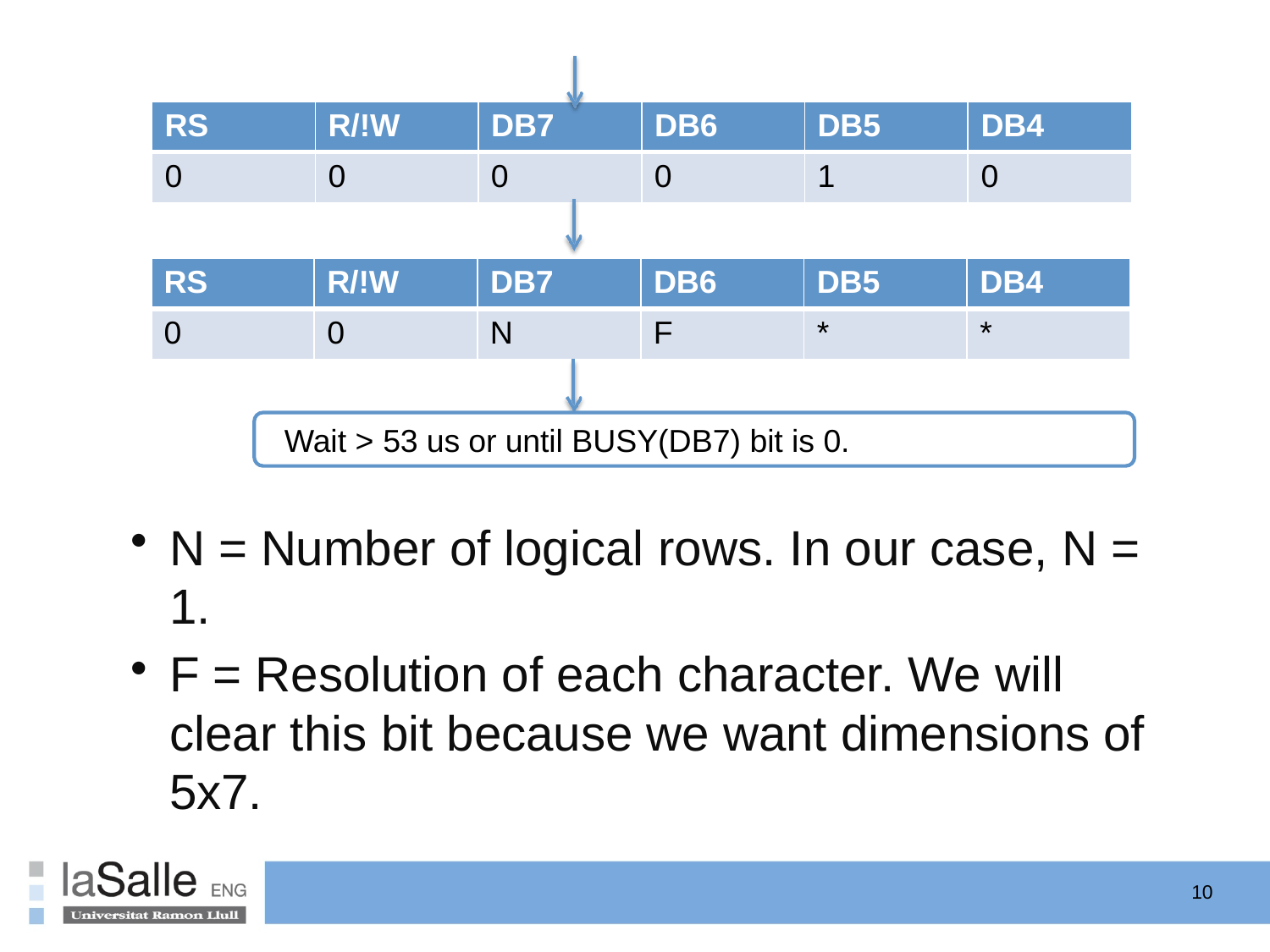

| RS | R/!W | DB7 | DB6 | DB5 | DB4 |
| --- | --- | --- | --- | --- | --- |
| 0 | 0 | 0 | 0 | 1 | 0 |

| RS | R/!W | DB7 |  | DB6 | DB5 | DB4 |
| --- | --- | --- | --- | --- | --- | --- |
| 0 | 0 | N |  | F | \* | \* |
|  |  |  |  |  |  |  |

# Wait > 53 us or until BUSY(DB7) bit is 0.
N = Number of logical rows. In our case, N =  1.
F = Resolution of each character. We will  clear this bit because we want dimensions of  5x7.
10